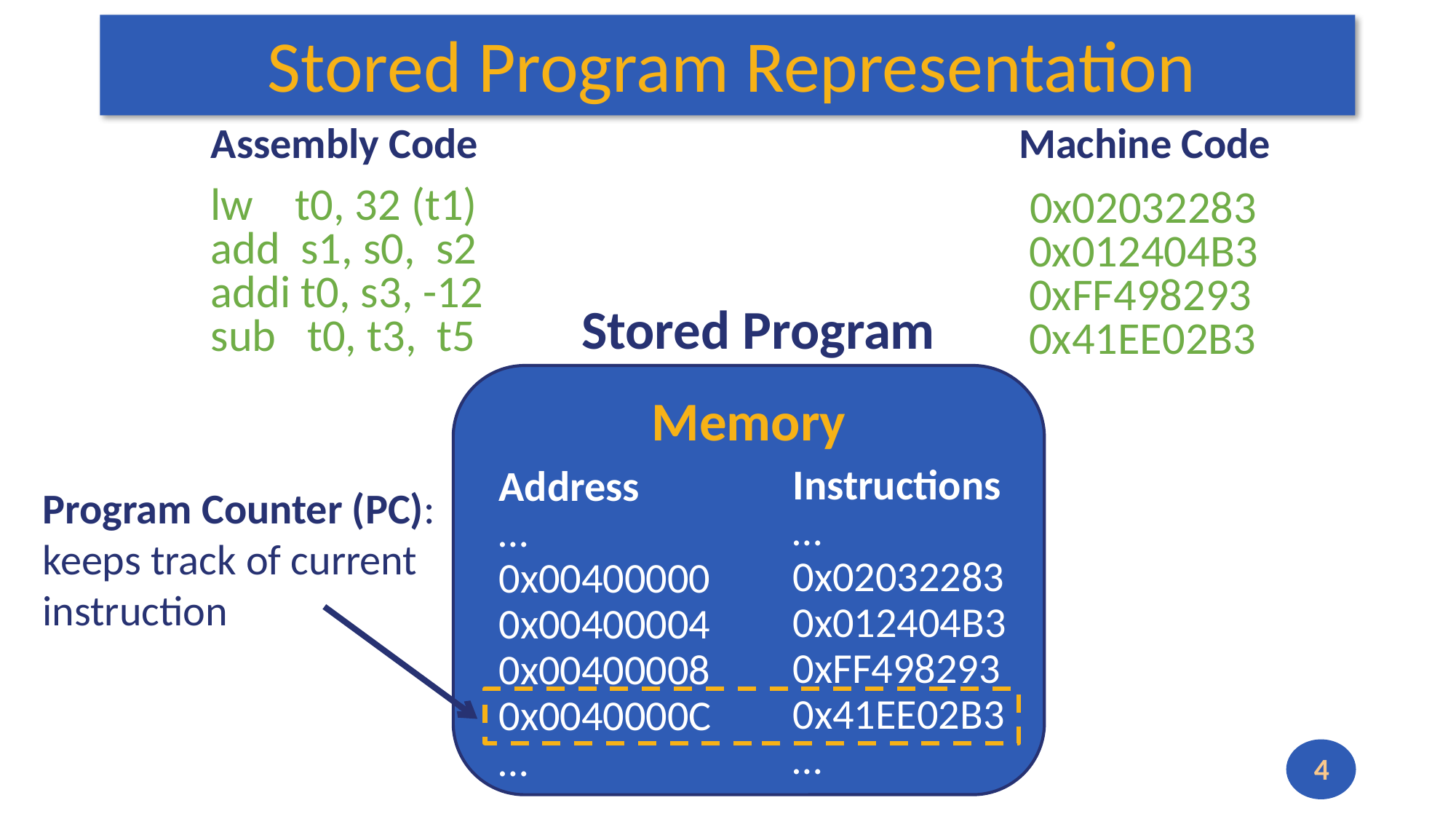

# Stored Program Representation
Assembly Code
lw    t0, 32 (t1)
add  s1, s0,  s2
addi t0, s3, -12
sub   t0, t3,  t5
Machine Code
 0x02032283
 0x012404B3
 0xFF498293
 0x41EE02B3
Stored Program
Memory
Instructions
…
0x02032283
0x012404B3
0xFF498293
0x41EE02B3
…
Address
…
0x00400000
0x00400004
0x00400008
0x0040000С
…
Program Counter (PC): keeps track of current instruction

4